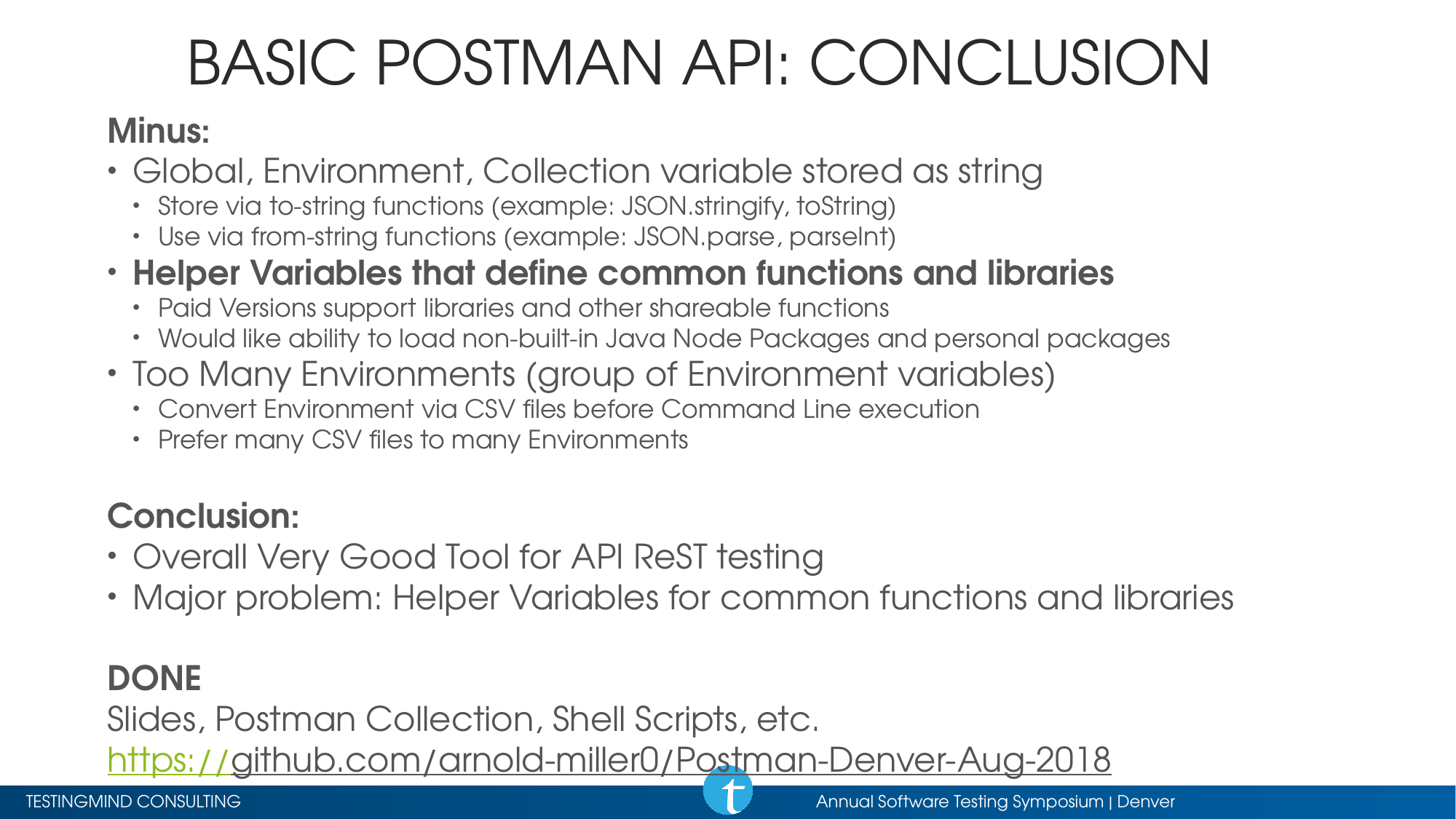

# Basic Postman API: Conclusion
Minus:
Global, Environment, Collection variable stored as string
Store via to-string functions (example: JSON.stringify, toString)
Use via from-string functions (example: JSON.parse, parseInt)
Helper Variables that define common functions and libraries
Paid Versions support libraries and other shareable functions
Would like ability to load non-built-in Java Node Packages and personal packages
Too Many Environments (group of Environment variables)
Convert Environment via CSV files before Command Line execution
Prefer many CSV files to many Environments

Conclusion:
Overall Very Good Tool for API ReST testing
Major problem: Helper Variables for common functions and libraries

DONE
Slides, Postman Collection, Shell Scripts, etc.
https://github.com/arnold-miller0/Postman-Denver-Aug-2018